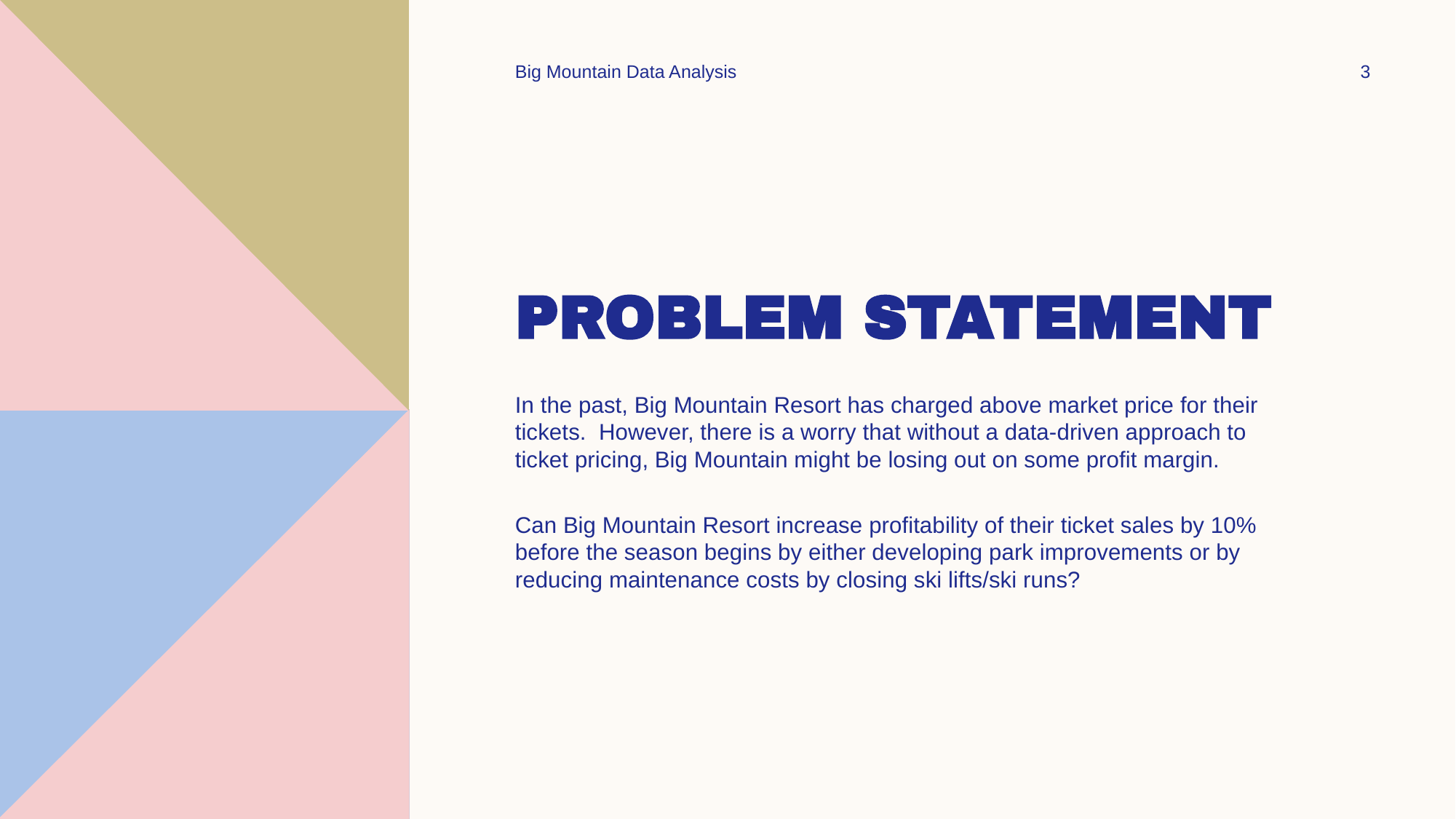

Big Mountain Data Analysis
3
# Problem Statement
In the past, Big Mountain Resort has charged above market price for their tickets.  However, there is a worry that without a data-driven approach to ticket pricing, Big Mountain might be losing out on some profit margin.

Can Big Mountain Resort increase profitability of their ticket sales by 10% before the season begins by either developing park improvements or by reducing maintenance costs by closing ski lifts/ski runs?